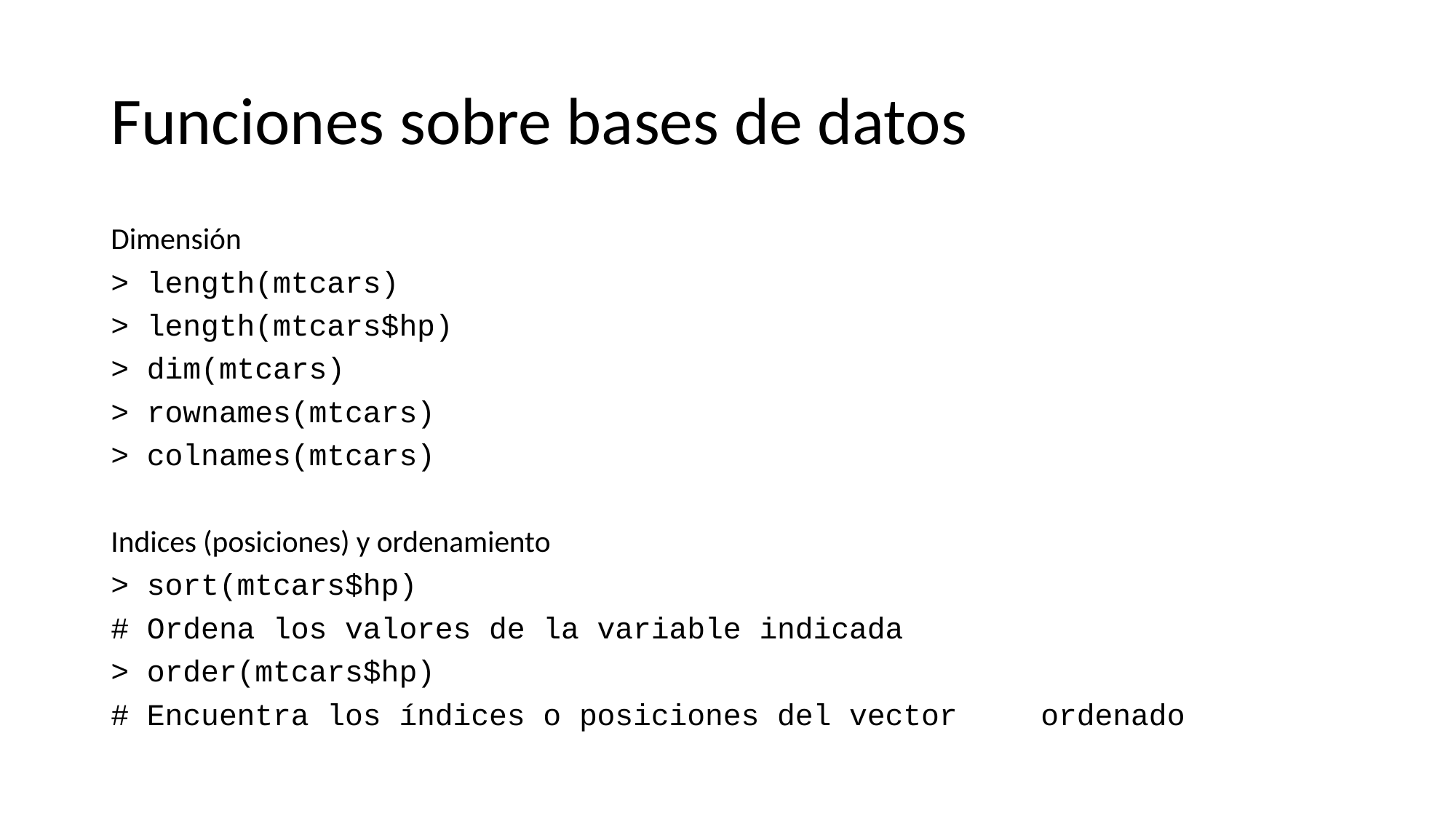

# Funciones sobre bases de datos
Dimensión
> length(mtcars)
> length(mtcars$hp)
> dim(mtcars)
> rownames(mtcars)
> colnames(mtcars)

Indices (posiciones) y ordenamiento
> sort(mtcars$hp)
# Ordena los valores de la variable indicada
> order(mtcars$hp)
# Encuentra los índices o posiciones del vector 	ordenado